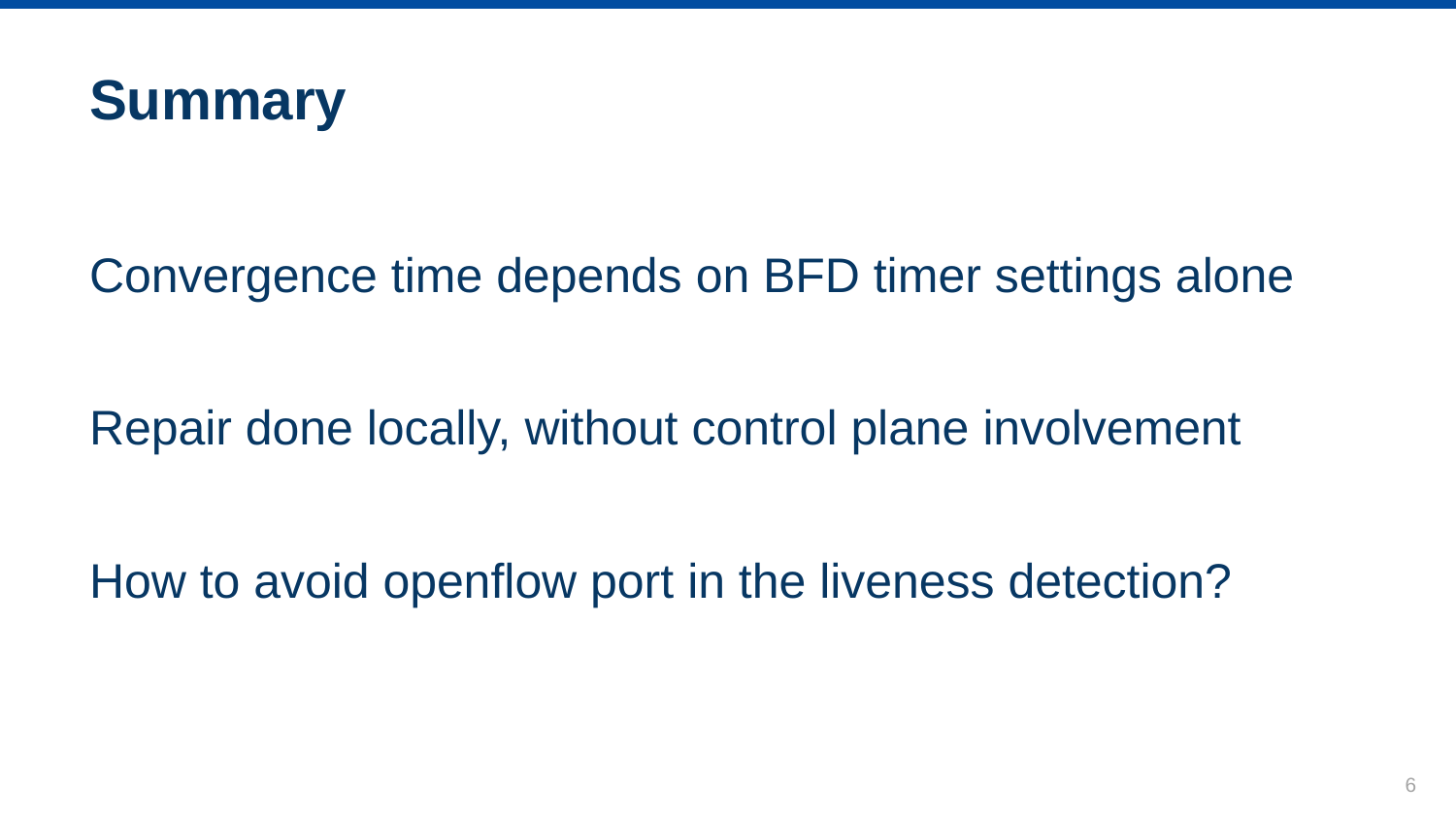

# Summary
Convergence time depends on BFD timer settings alone

Repair done locally, without control plane involvement

How to avoid openflow port in the liveness detection?